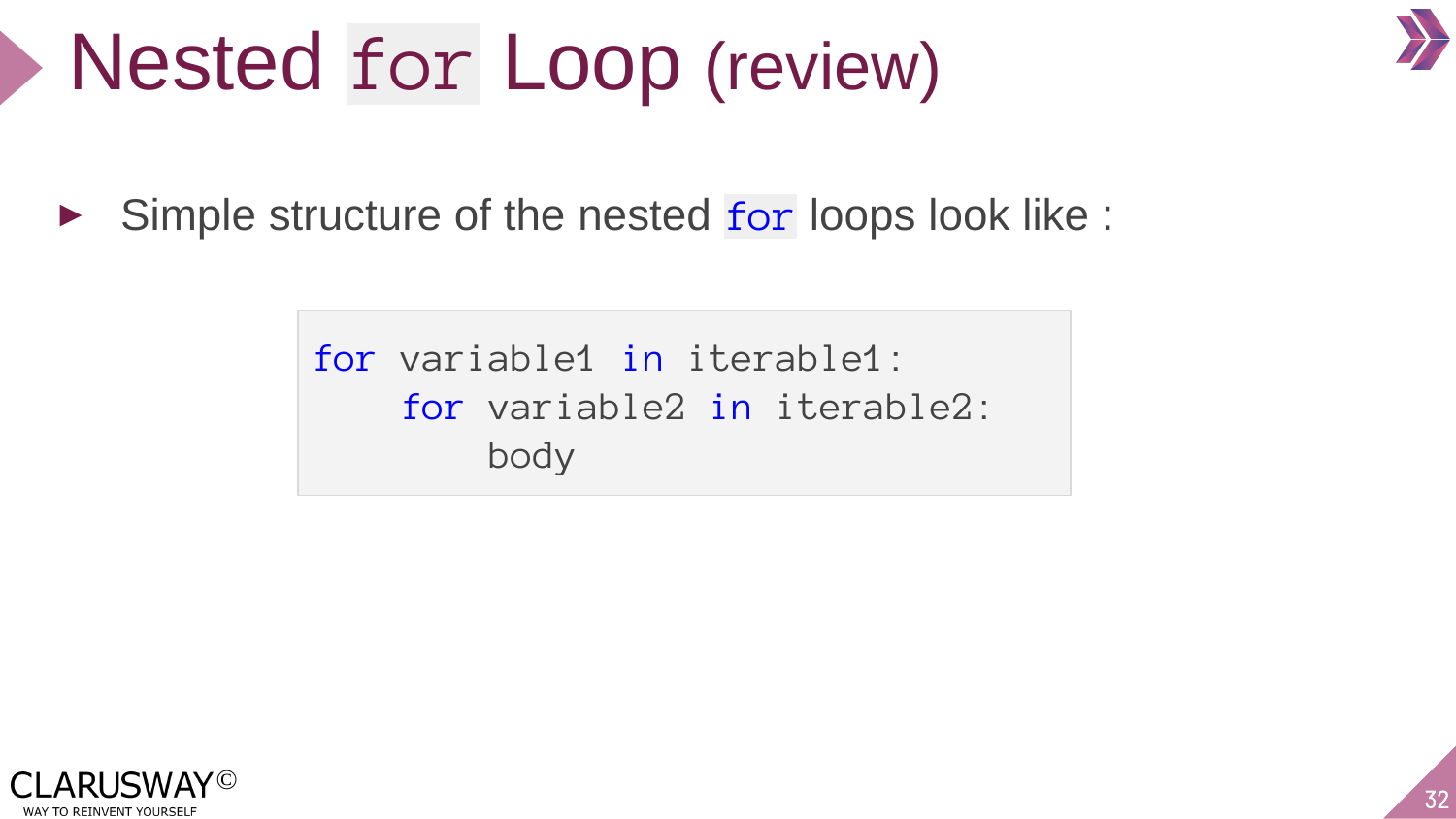

# Nested for Loop (review)

Simple structure of the nested for loops look like :
for variable1 in iterable1:
    for variable2 in iterable2:
        body
32